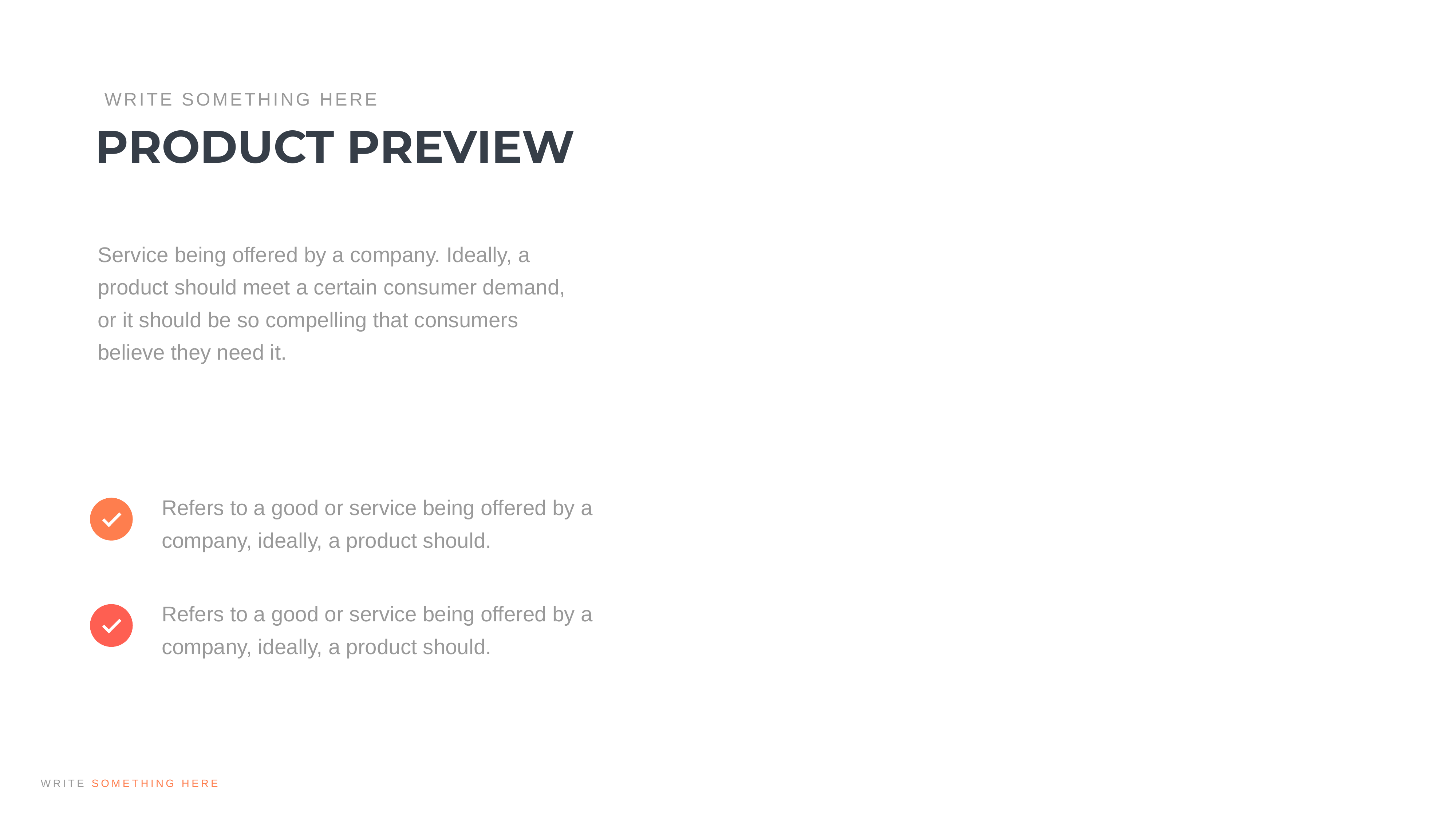

WRITE SOMETHING HERE
PRODUCT PREVIEW
Service being offered by a company. Ideally, a product should meet a certain consumer demand, or it should be so compelling that consumers believe they need it.

Refers to a good or service being offered by a company, ideally, a product should.

Refers to a good or service being offered by a company, ideally, a product should.

WRITE SOMETHING HERE